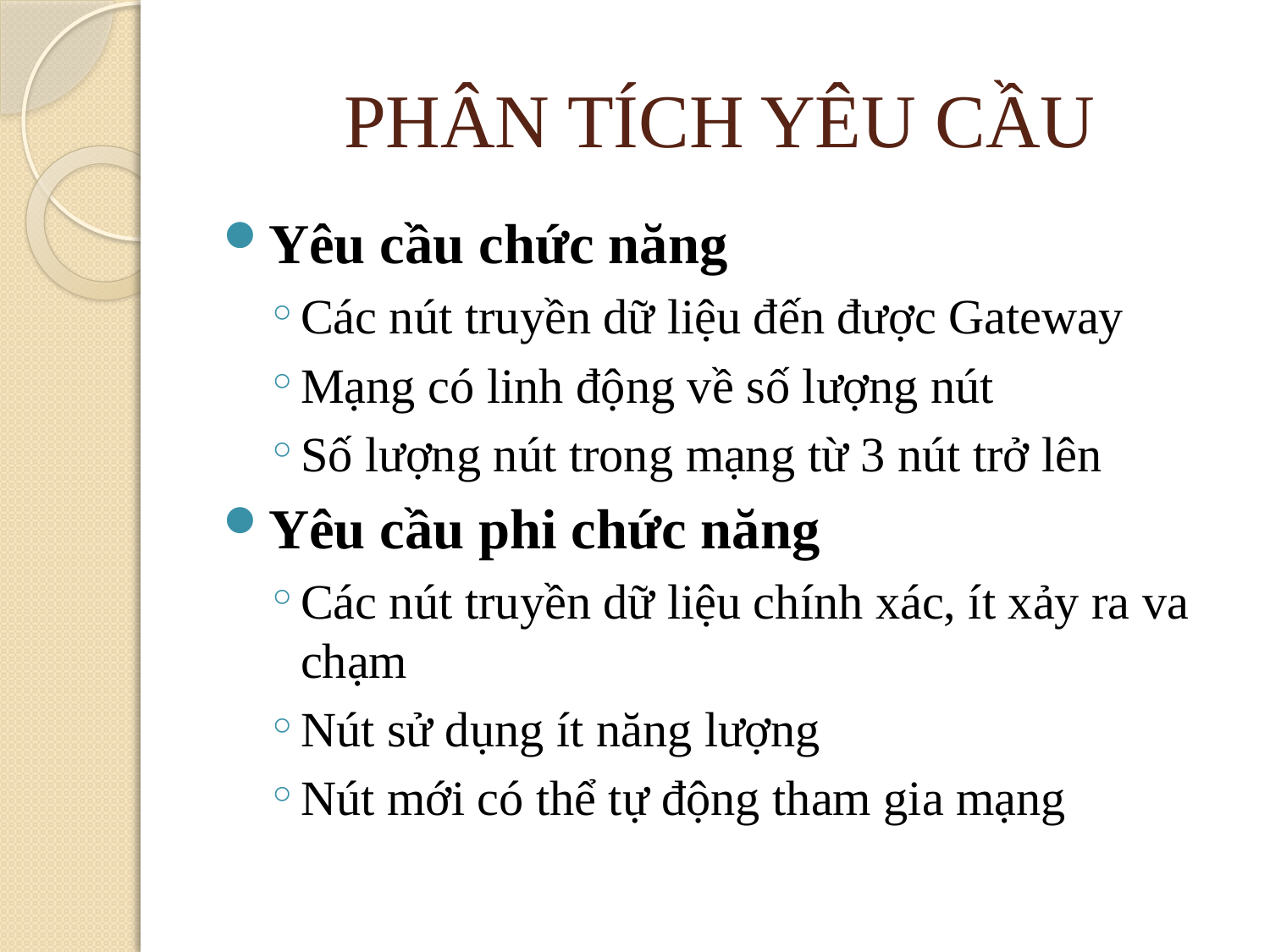

# PHÂN TÍCH YÊU CẦU
Yêu cầu chức năng
Các nút truyền dữ liệu đến được Gateway
Mạng có linh động về số lượng nút
Số lượng nút trong mạng từ 3 nút trở lên
Yêu cầu phi chức năng
Các nút truyền dữ liệu chính xác, ít xảy ra va chạm
Nút sử dụng ít năng lượng
Nút mới có thể tự động tham gia mạng